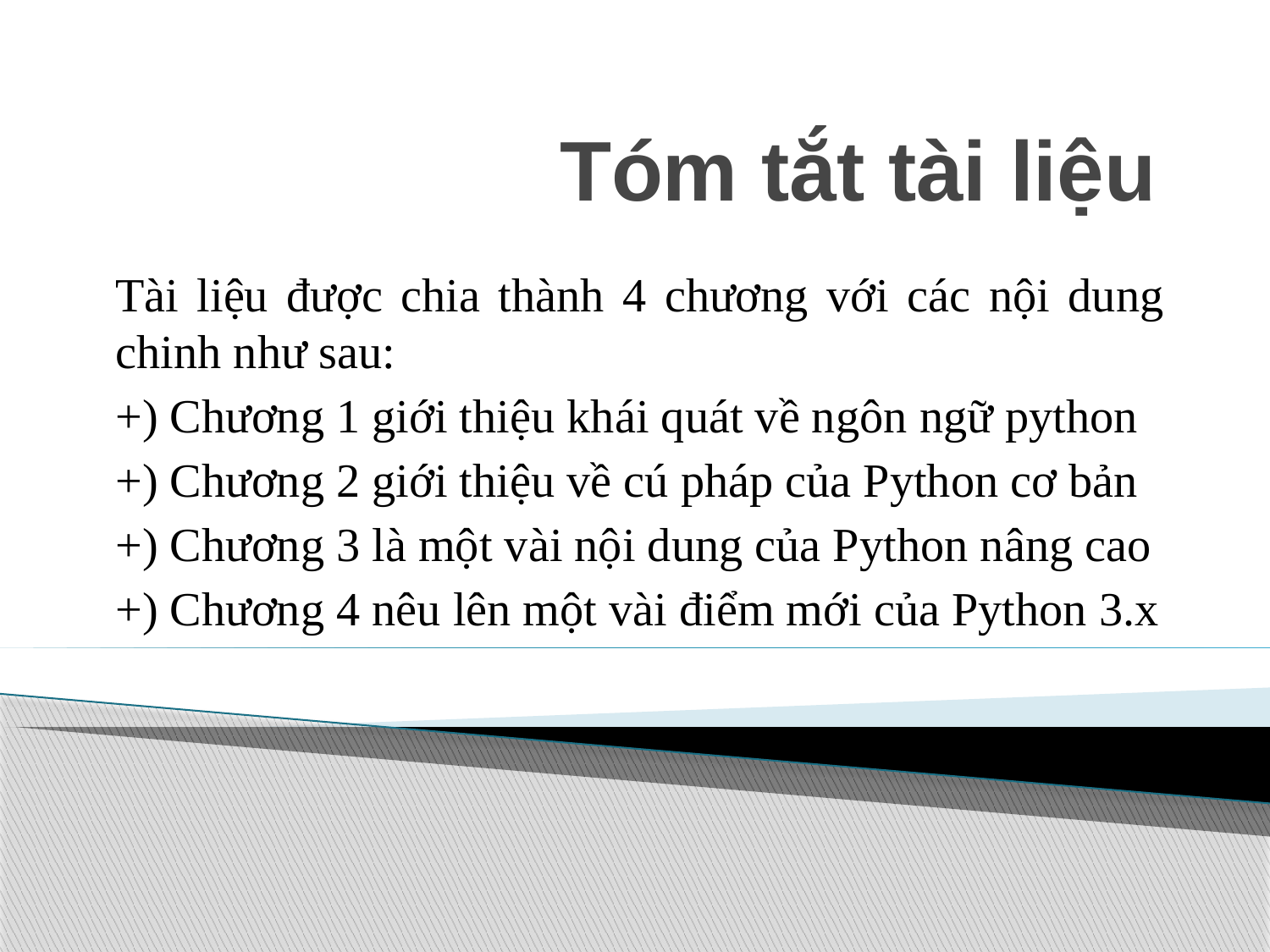

# Tóm tắt tài liệu
Tài liệu được chia thành 4 chương với các nội dung chinh như sau:
+) Chương 1 giới thiệu khái quát về ngôn ngữ python
+) Chương 2 giới thiệu về cú pháp của Python cơ bản
+) Chương 3 là một vài nội dung của Python nâng cao
+) Chương 4 nêu lên một vài điểm mới của Python 3.x